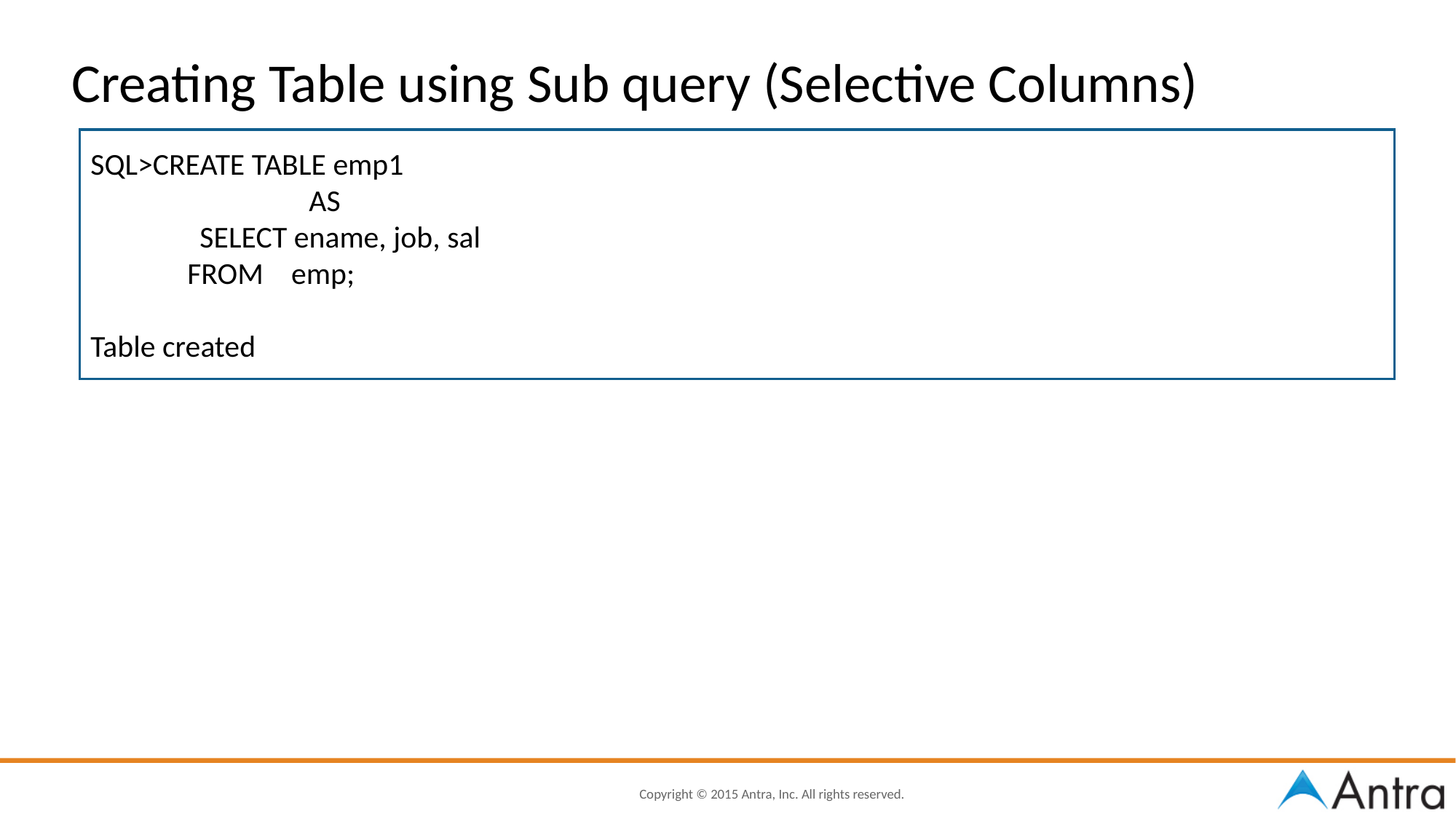

Creating Table using Sub query (Selective Columns)
SQL>CREATE TABLE emp1
		AS
	SELECT ename, job, sal
              FROM    emp;

Table created